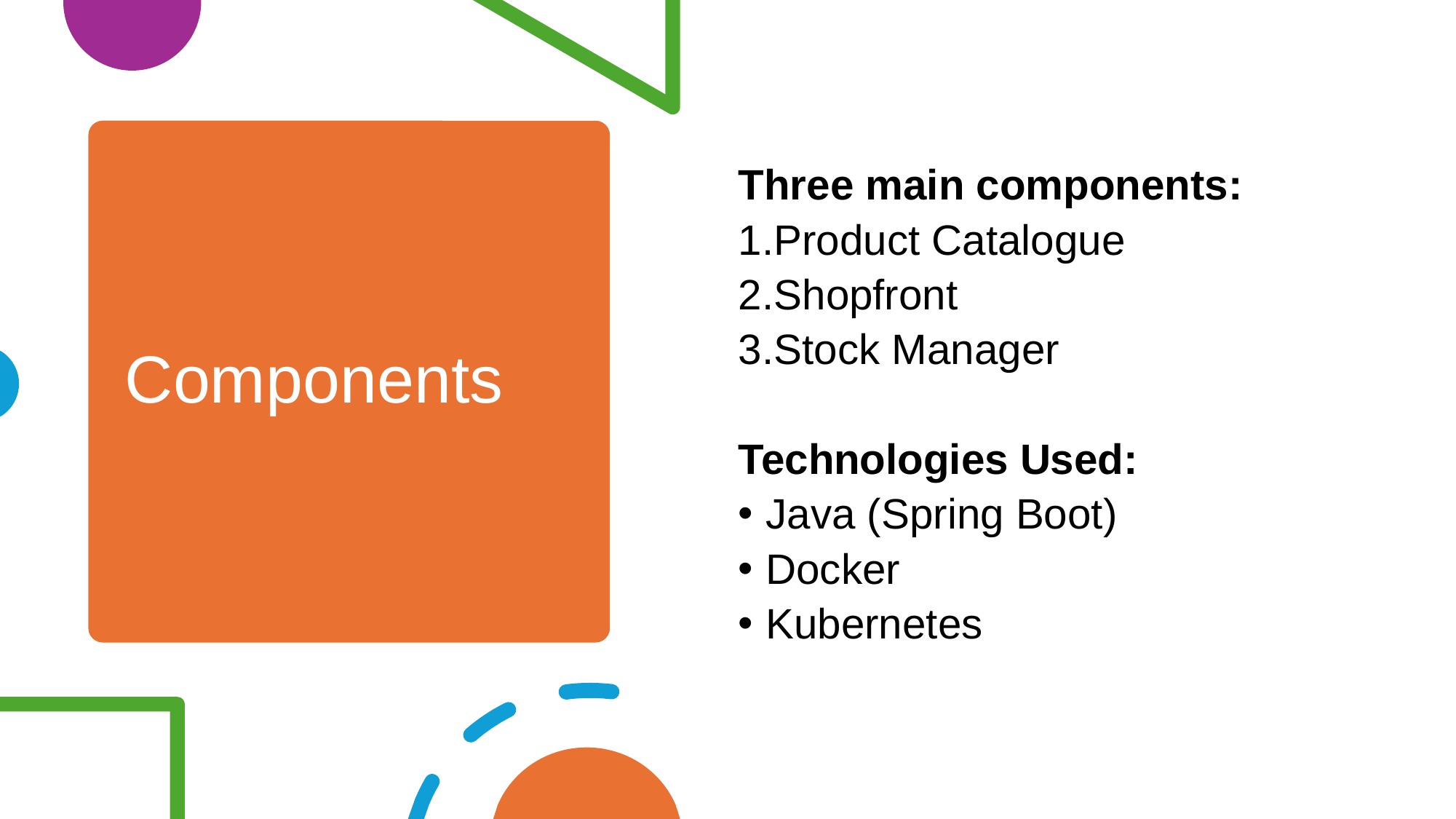

Three main components:
Product Catalogue
Shopfront
Stock Manager

Technologies Used:
Java (Spring Boot)
Docker
Kubernetes

# Components